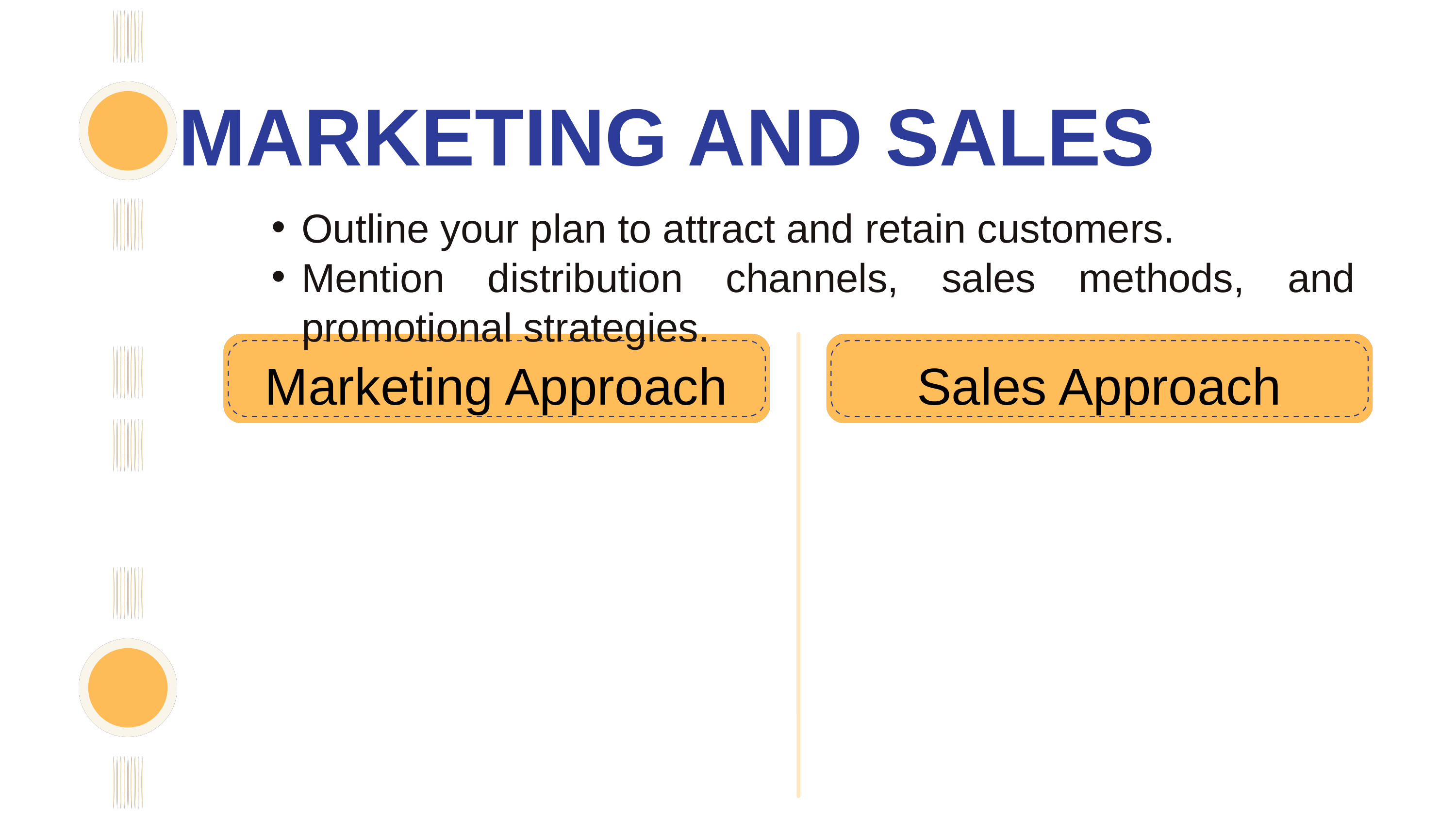

MARKETING AND SALES

Outline your plan to attract and retain customers.
Mention distribution channels, sales methods, and promotional strategies.

Marketing Approach
Sales Approach